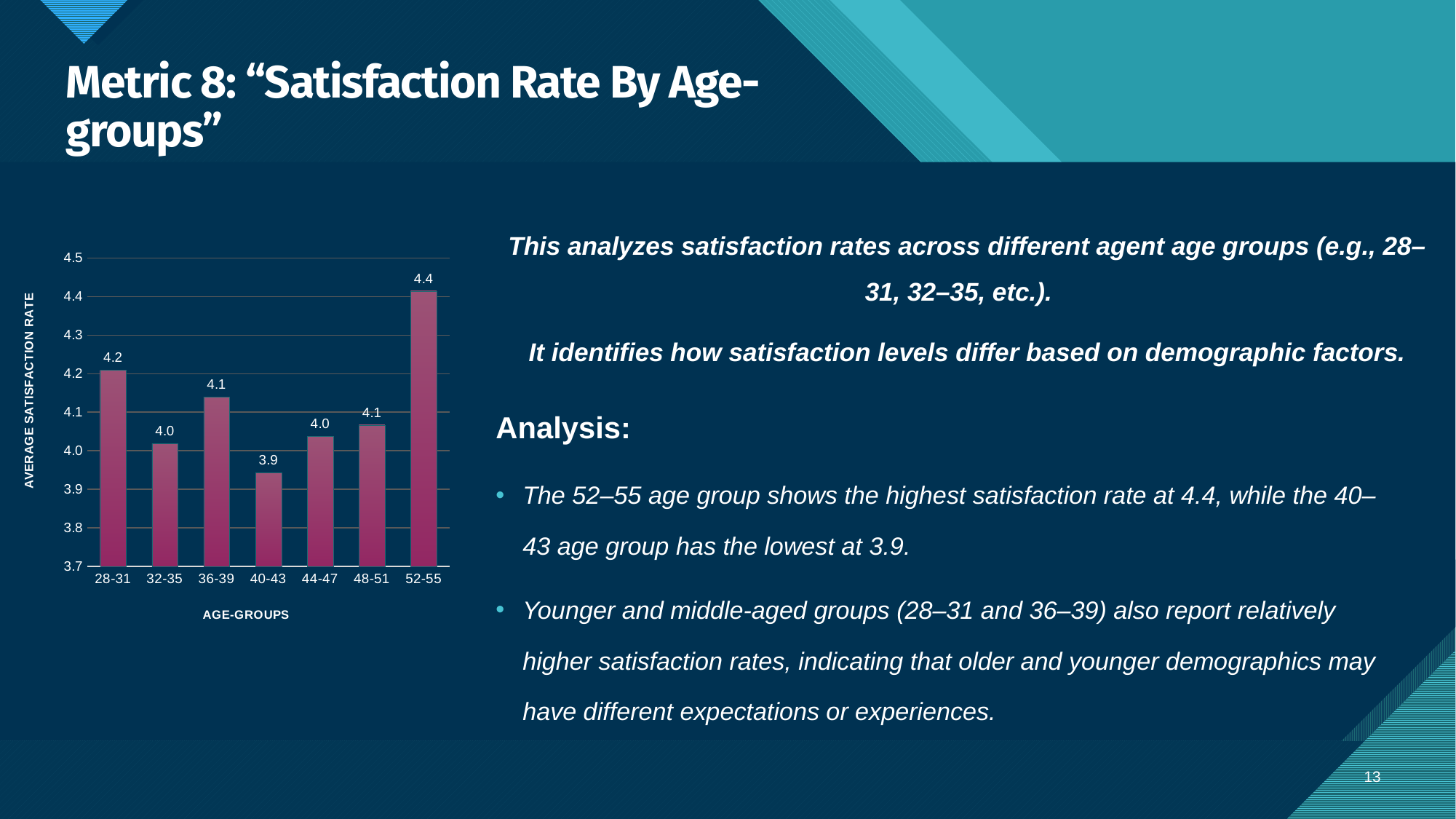

Metric 8: “Satisfaction Rate By Age-groups”
This analyzes satisfaction rates across different agent age groups (e.g., 28–31, 32–35, etc.).
It identifies how satisfaction levels differ based on demographic factors.

### Chart

| Category | Total |
|---|---|
| 28-31 | 4.209981688881318 |
| 32-35 | 4.018618387262455 |
| 36-39 | 4.139361780529147 |
| 40-43 | 3.9432117122269243 |
| 44-47 | 4.038019316265522 |
| 48-51 | 4.066955088586733 |
| 52-55 | 4.414758269720102 |
Analysis:
The 52–55 age group shows the highest satisfaction rate at 4.4, while the 40–43 age group has the lowest at 3.9.
Younger and middle-aged groups (28–31 and 36–39) also report relatively higher satisfaction rates, indicating that older and younger demographics may have different expectations or experiences.
13